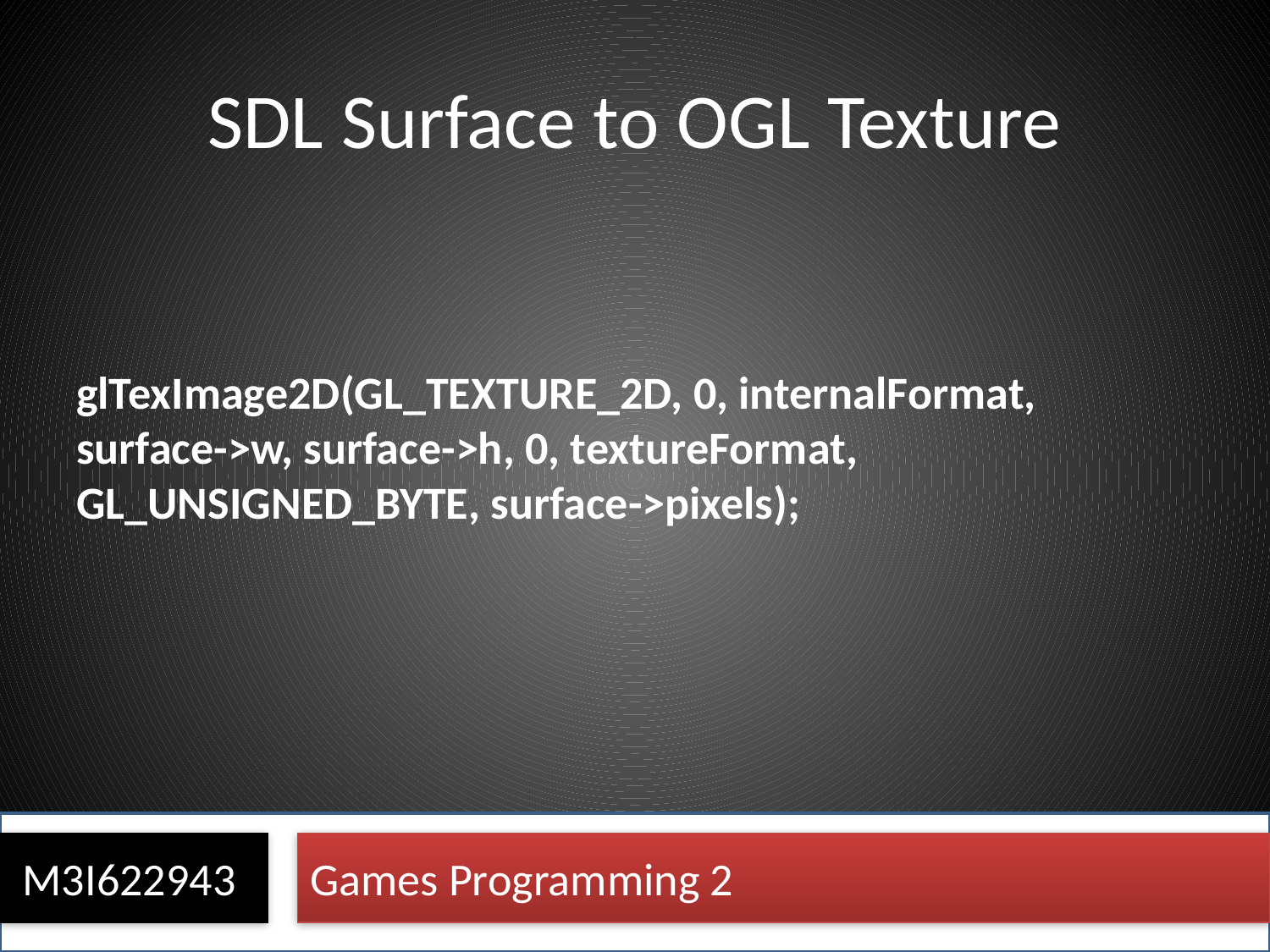

# SDL Surface to OGL Texture

glTexImage2D(GL_TEXTURE_2D, 0, internalFormat, 	surface->w, surface->h, 0, textureFormat,		GL_UNSIGNED_BYTE, surface->pixels);